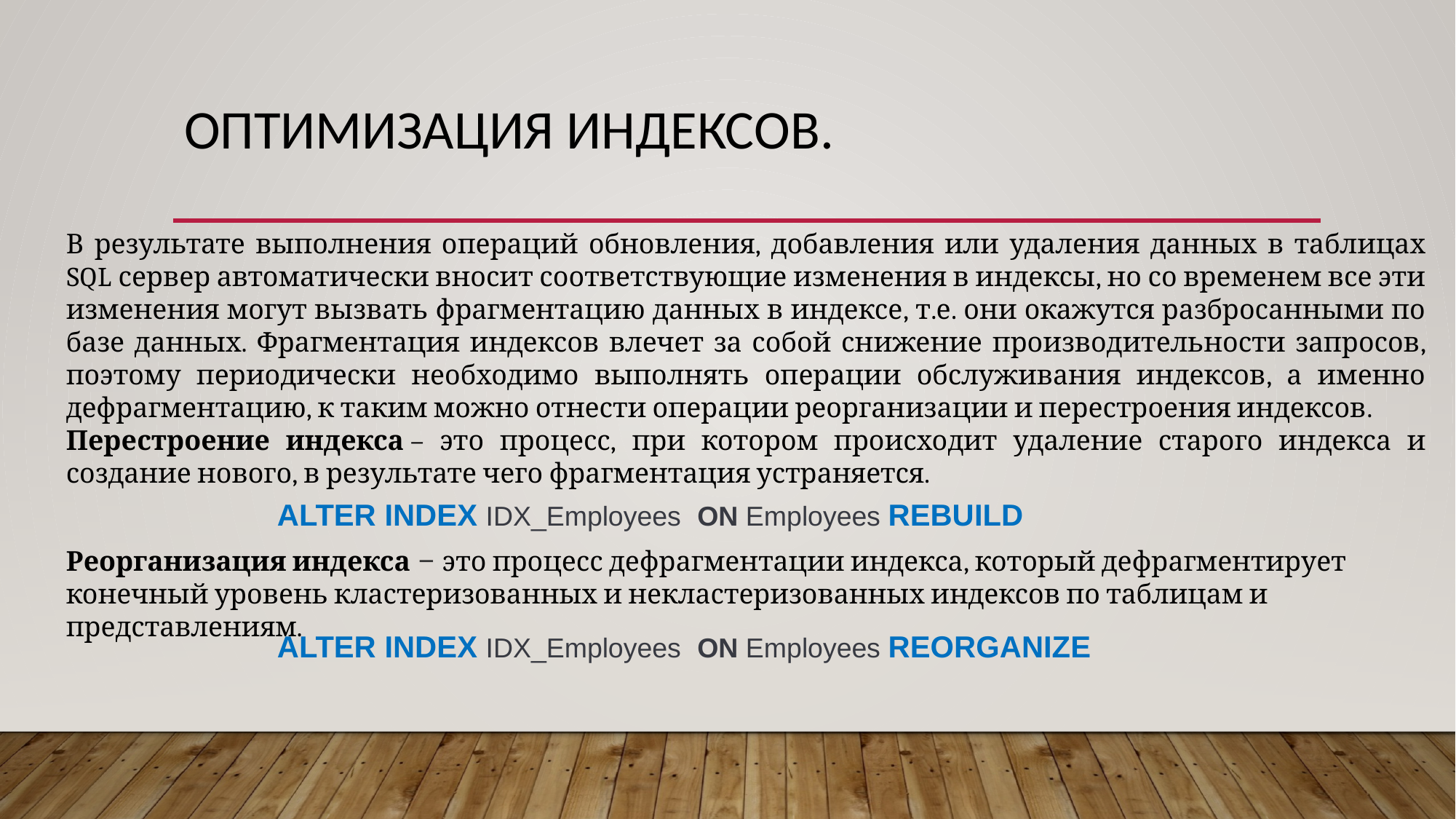

# оптимизация индексов.
В результате выполнения операций обновления, добавления или удаления данных в таблицах SQL сервер автоматически вносит соответствующие изменения в индексы, но со временем все эти изменения могут вызвать фрагментацию данных в индексе, т.е. они окажутся разбросанными по базе данных. Фрагментация индексов влечет за собой снижение производительности запросов, поэтому периодически необходимо выполнять операции обслуживания индексов, а именно дефрагментацию, к таким можно отнести операции реорганизации и перестроения индексов.
Перестроение индекса – это процесс, при котором происходит удаление старого индекса и создание нового, в результате чего фрагментация устраняется.
ALTER INDEX IDX_Employees ON Employees REBUILD
Реорганизация индекса – это процесс дефрагментации индекса, который дефрагментирует конечный уровень кластеризованных и некластеризованных индексов по таблицам и представлениям.
ALTER INDEX IDX_Employees ON Employees REORGANIZE